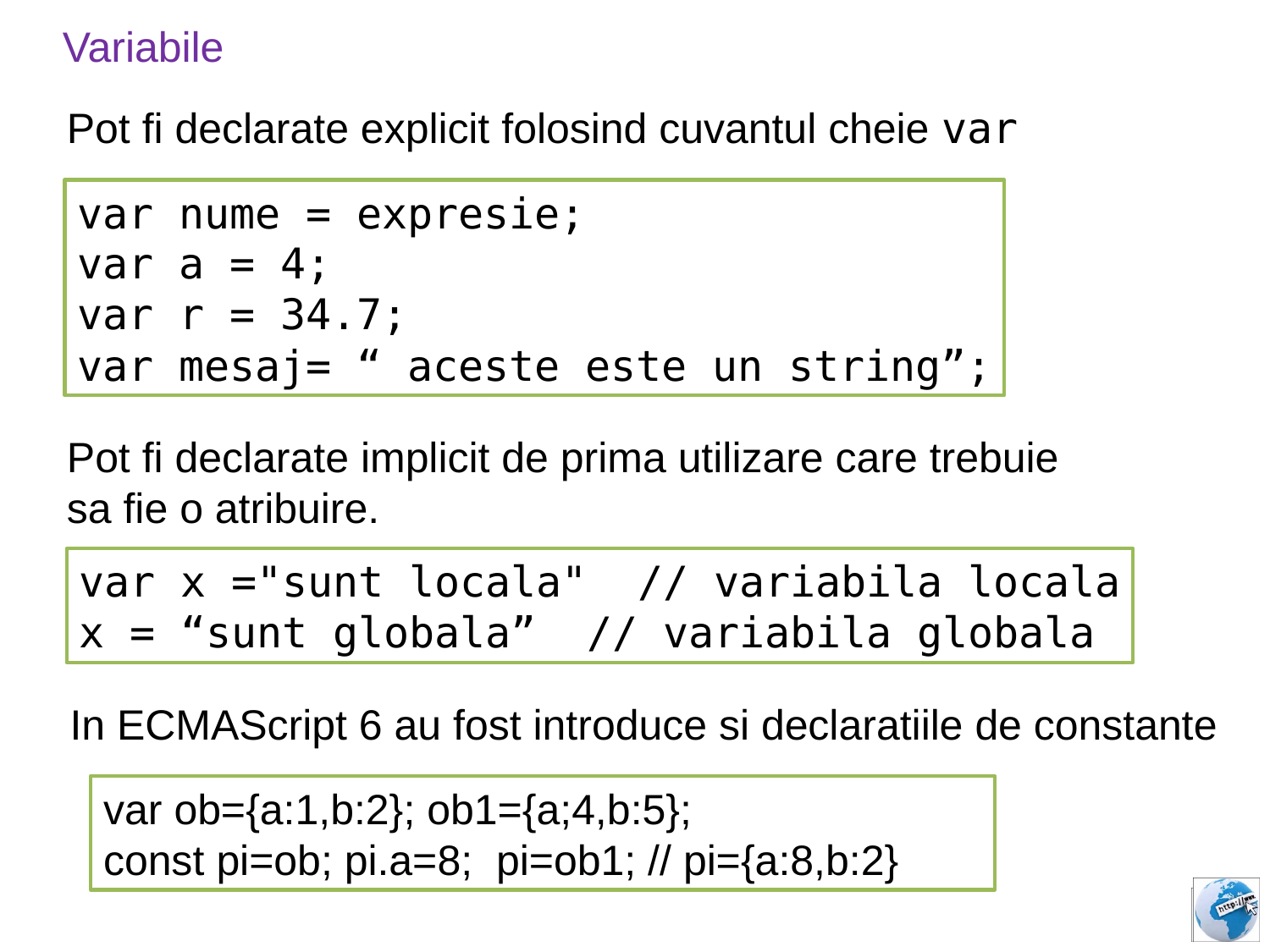

Variabile

Pot fi declarate explicit folosind cuvantul cheie var
var nume = expresie;
var a = 4;
var r = 34.7;
var mesaj= “ aceste este un string”;

Pot fi declarate implicit de prima utilizare care trebuie
sa fie o atribuire.
var x ="sunt locala"  // variabila locala
x = “sunt globala”  // variabila globala
In ECMAScript 6 au fost introduce si declaratiile de constante
var ob={a:1,b:2}; ob1={a;4,b:5};
const pi=ob; pi.a=8;  pi=ob1; // pi={a:8,b:2}